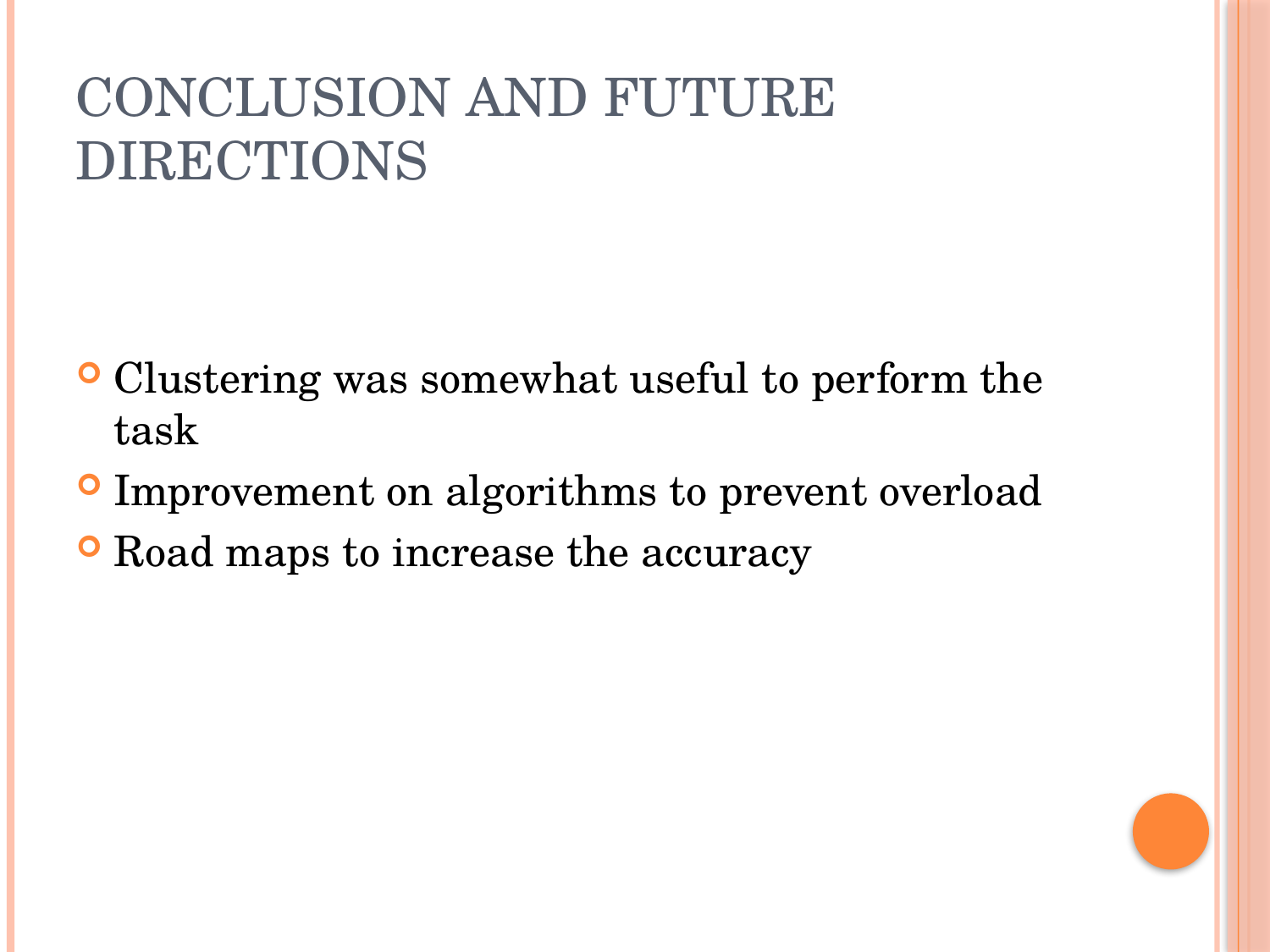

# Conclusion and future directions

Clustering was somewhat useful to perform the task
Improvement on algorithms to prevent overload
Road maps to increase the accuracy